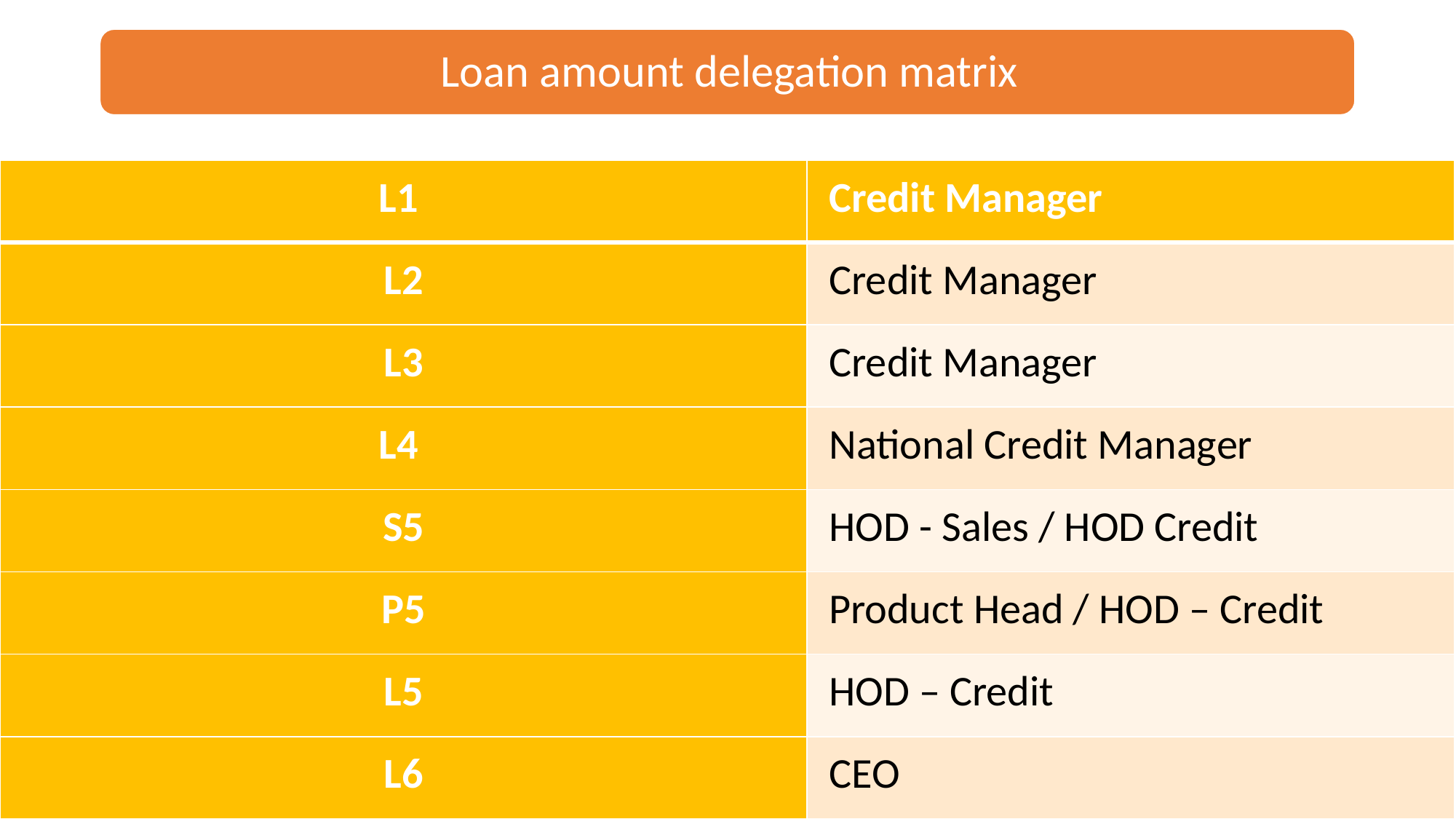

Loan amount delegation matrix
| L1 | Credit Manager |
| --- | --- |
| L2 | Credit Manager |
| L3 | Credit Manager |
| L4 | National Credit Manager |
| S5 | HOD - Sales / HOD Credit |
| P5 | Product Head / HOD – Credit |
| L5 | HOD – Credit |
| L6 | CEO |